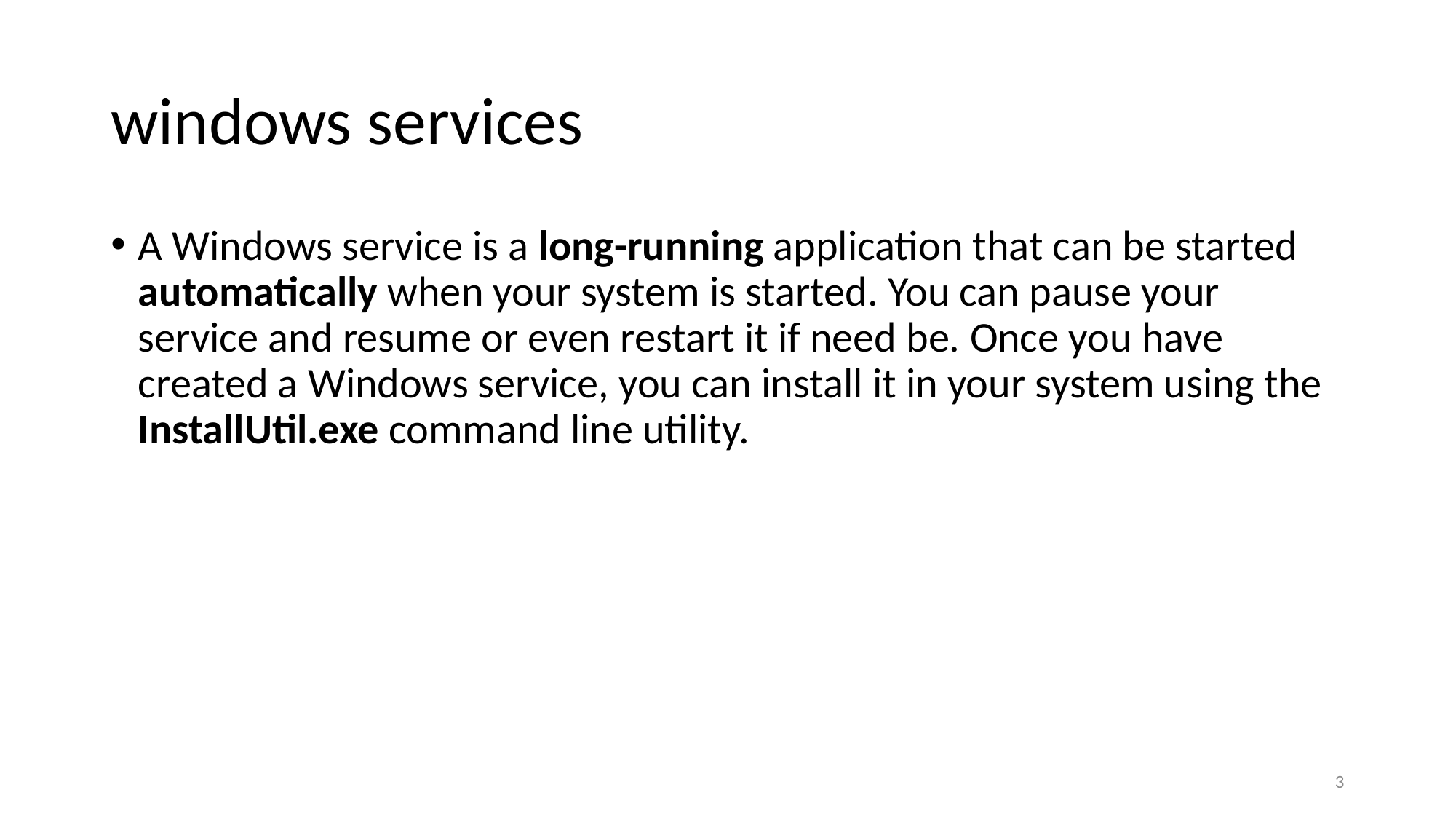

# windows services
A Windows service is a long-running application that can be started automatically when your system is started. You can pause your service and resume or even restart it if need be. Once you have created a Windows service, you can install it in your system using the InstallUtil.exe command line utility.
3